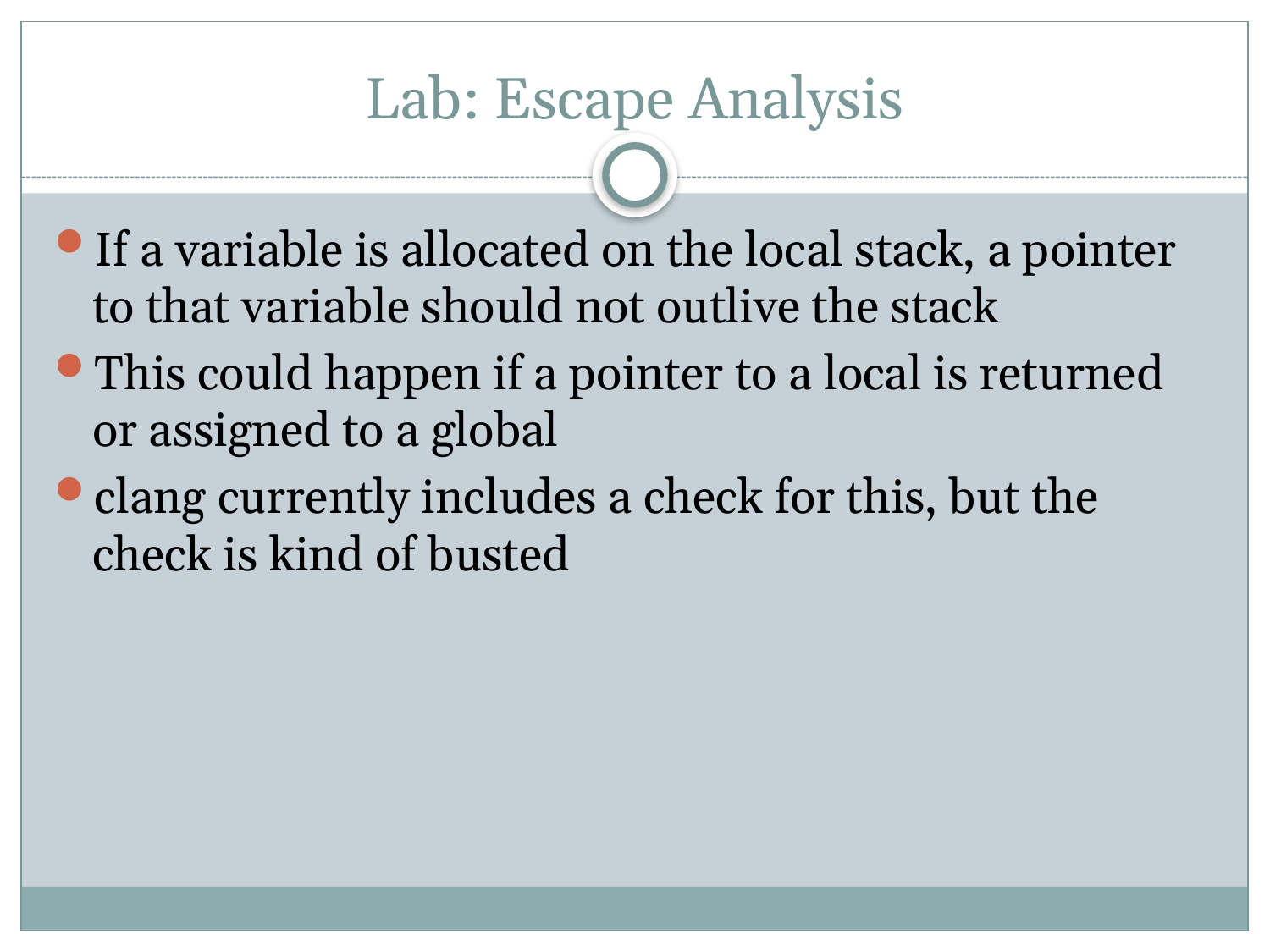

# Lab: Escape Analysis
If a variable is allocated on the local stack, a pointer to that variable should not outlive the stack
This could happen if a pointer to a local is returned or assigned to a global
clang currently includes a check for this, but the check is kind of busted